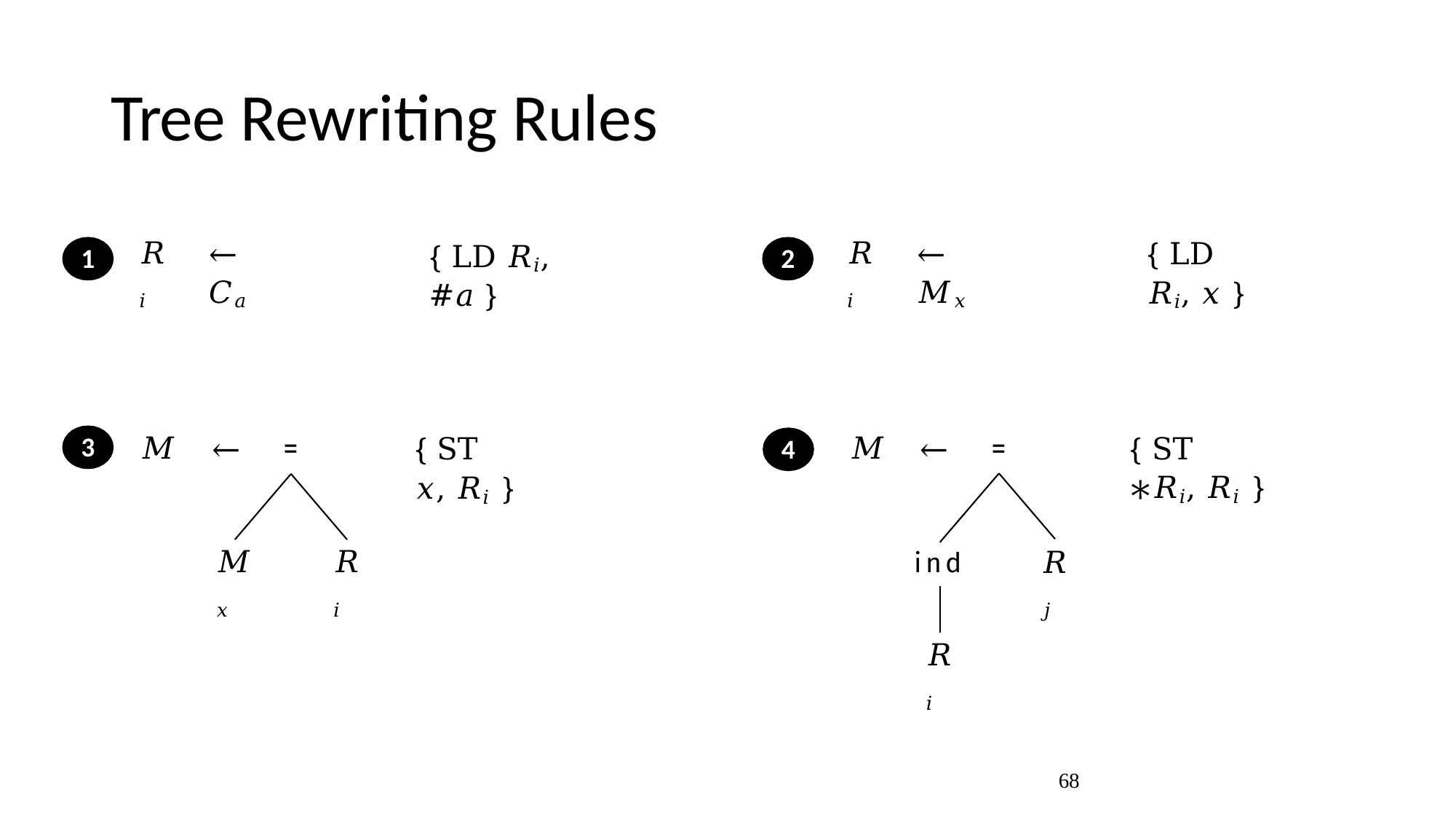

# Tree Rewriting Rules
𝑅𝑖
←	𝐶𝑎
𝑅𝑖
←	𝑀𝑥
{ LD 𝑅𝑖, #𝑎 }
{ LD 𝑅𝑖, 𝑥 }

1
2

4	𝑀	←	=
𝑀	←	=

{ ST ∗𝑅𝑖, 𝑅𝑖 }
3
{ ST 𝑥, 𝑅𝑖 }

𝑀𝑥
𝑅𝑖
𝑅𝑗
ind

𝑅𝑖
68